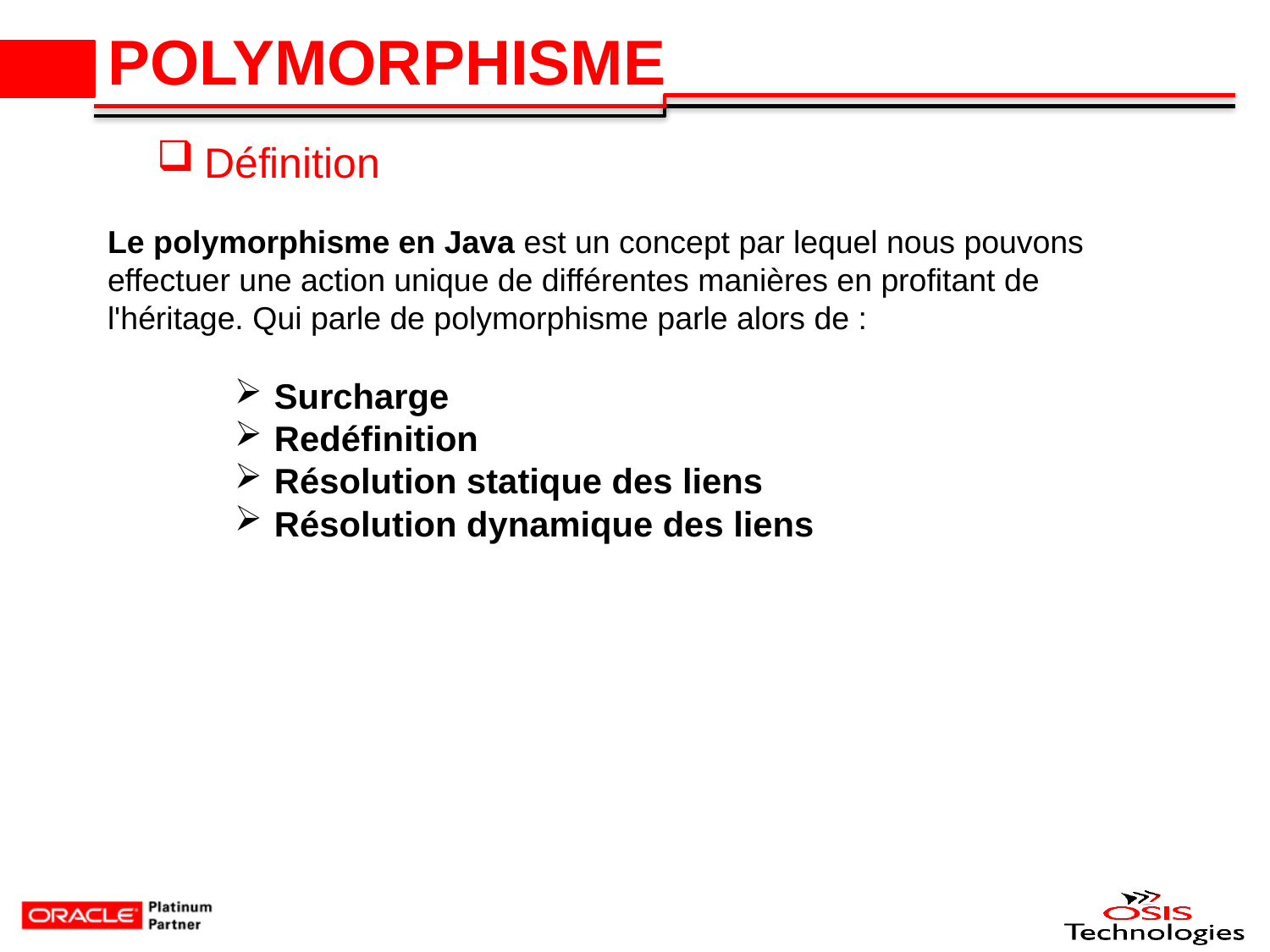

# POLYMORPHISME
Définition
Le polymorphisme en Java est un concept par lequel nous pouvons effectuer une action unique de différentes manières en profitant de l'héritage. Qui parle de polymorphisme parle alors de :

Surcharge
Redéfinition
Résolution statique des liens
Résolution dynamique des liens